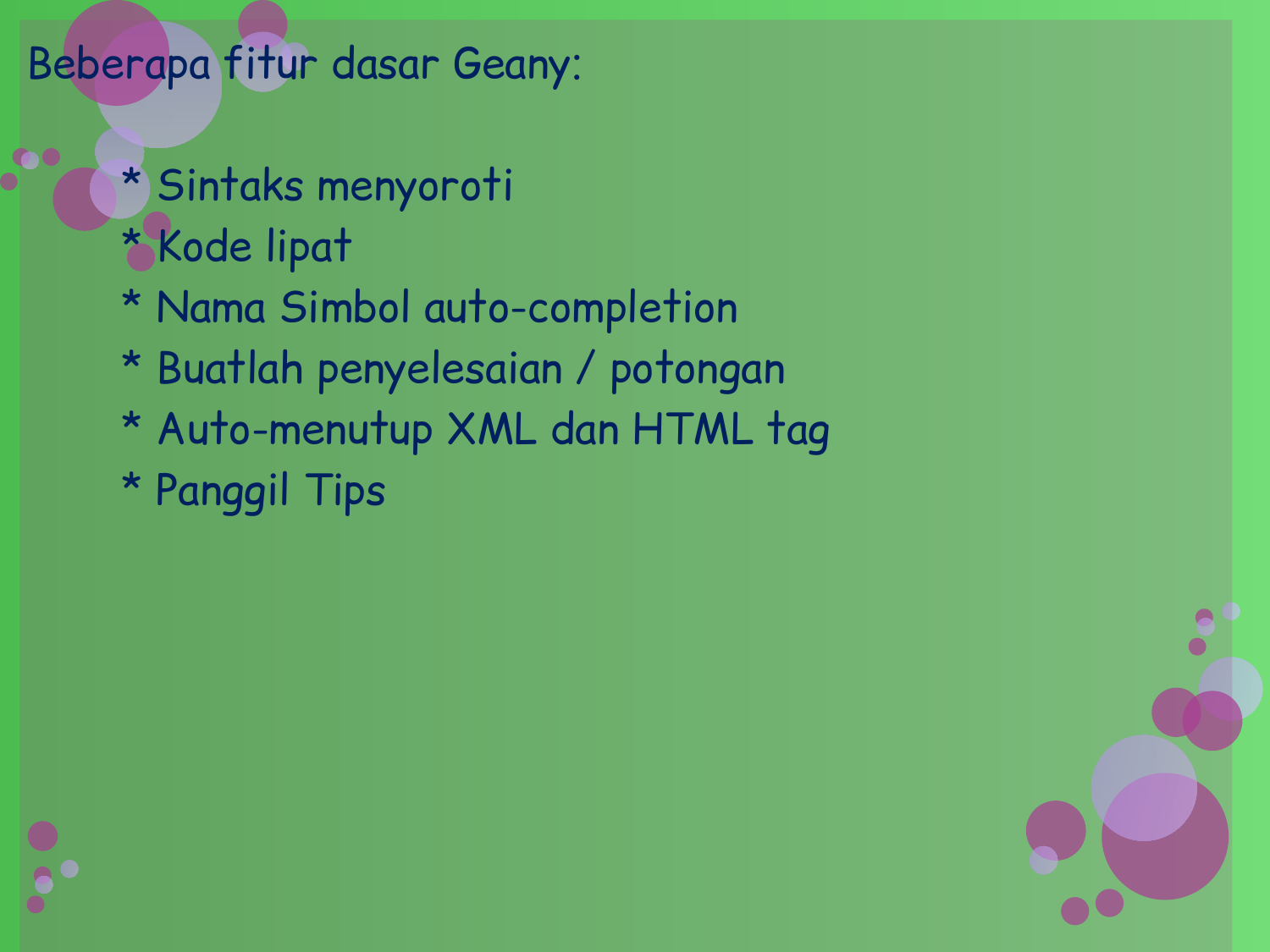

Beberapa fitur dasar Geany:
     * Sintaks menyoroti
     * Kode lipat
     * Nama Simbol auto-completion
     * Buatlah penyelesaian / potongan
     * Auto-menutup XML dan HTML tag
     * Panggil Tips